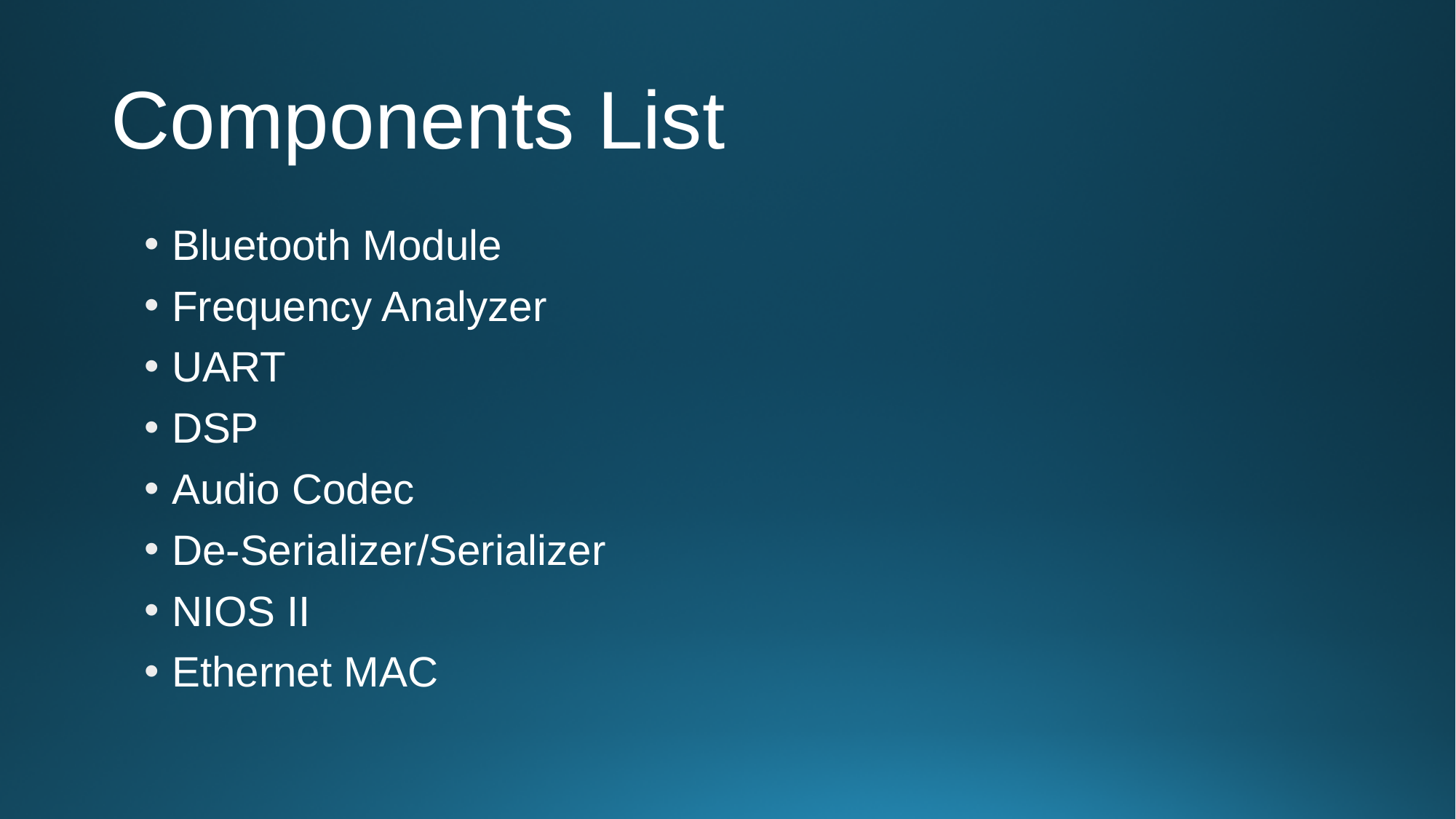

# Components List
Bluetooth Module
Frequency Analyzer
UART
DSP
Audio Codec
De-Serializer/Serializer
NIOS II
Ethernet MAC